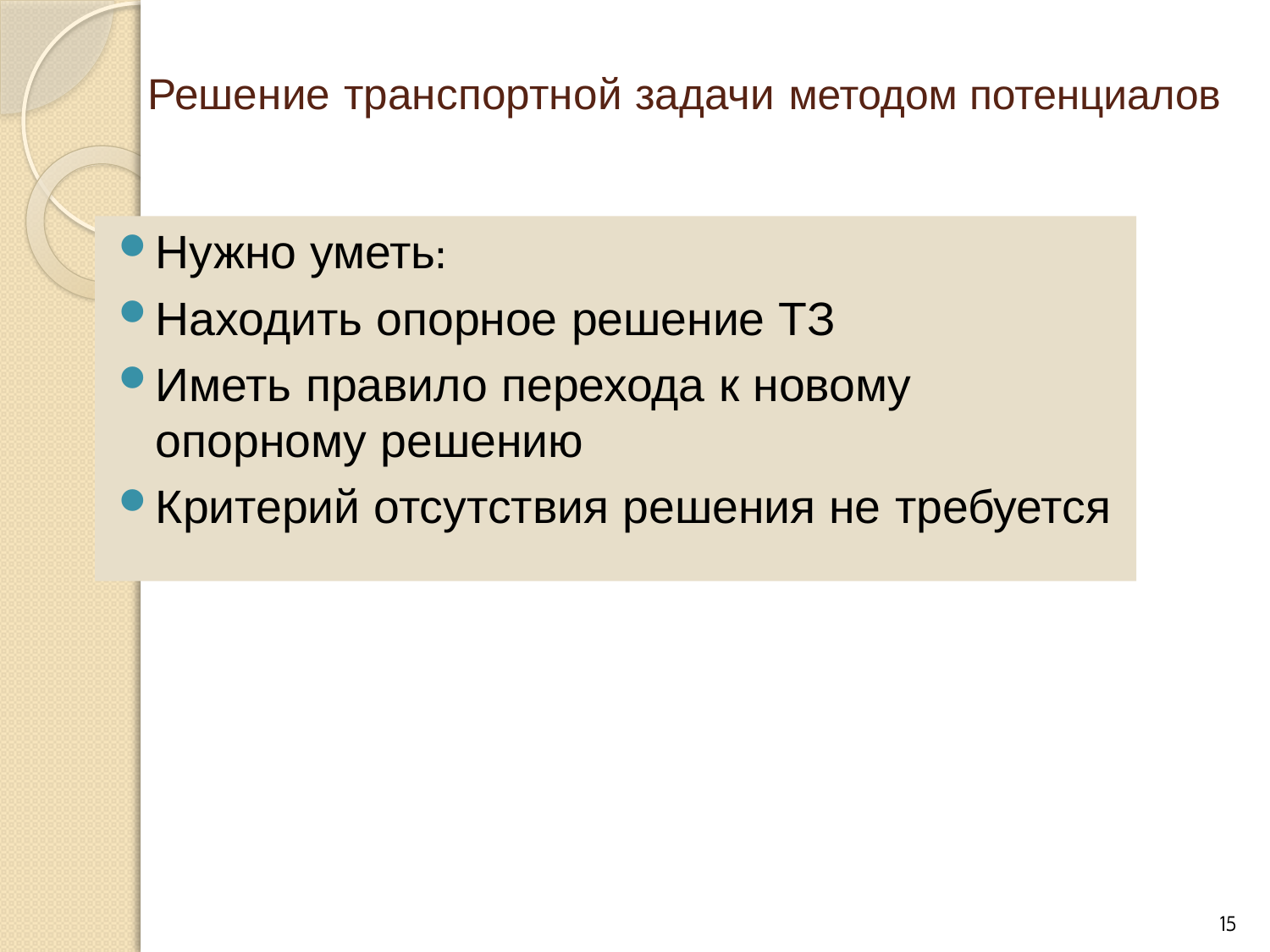

# Решение транспортной задачи методом потенциалов
Нужно уметь:
Находить опорное решение ТЗ
Иметь правило перехода к новому опорному решению
Критерий отсутствия решения не требуется
15